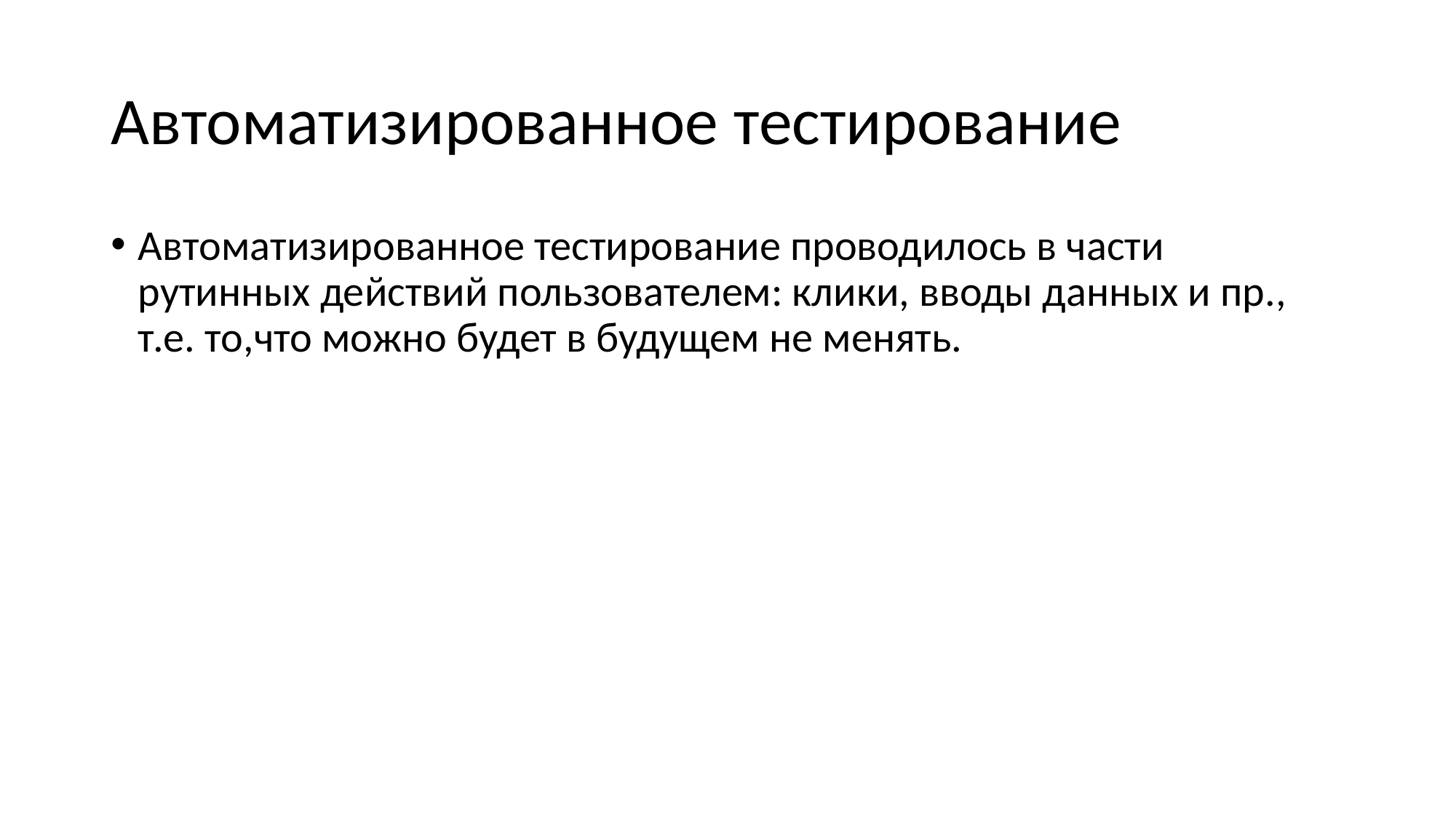

# Автоматизированное тестирование
Автоматизированное тестирование проводилось в части рутинных действий пользователем: клики, вводы данных и пр., т.е. то,что можно будет в будущем не менять.